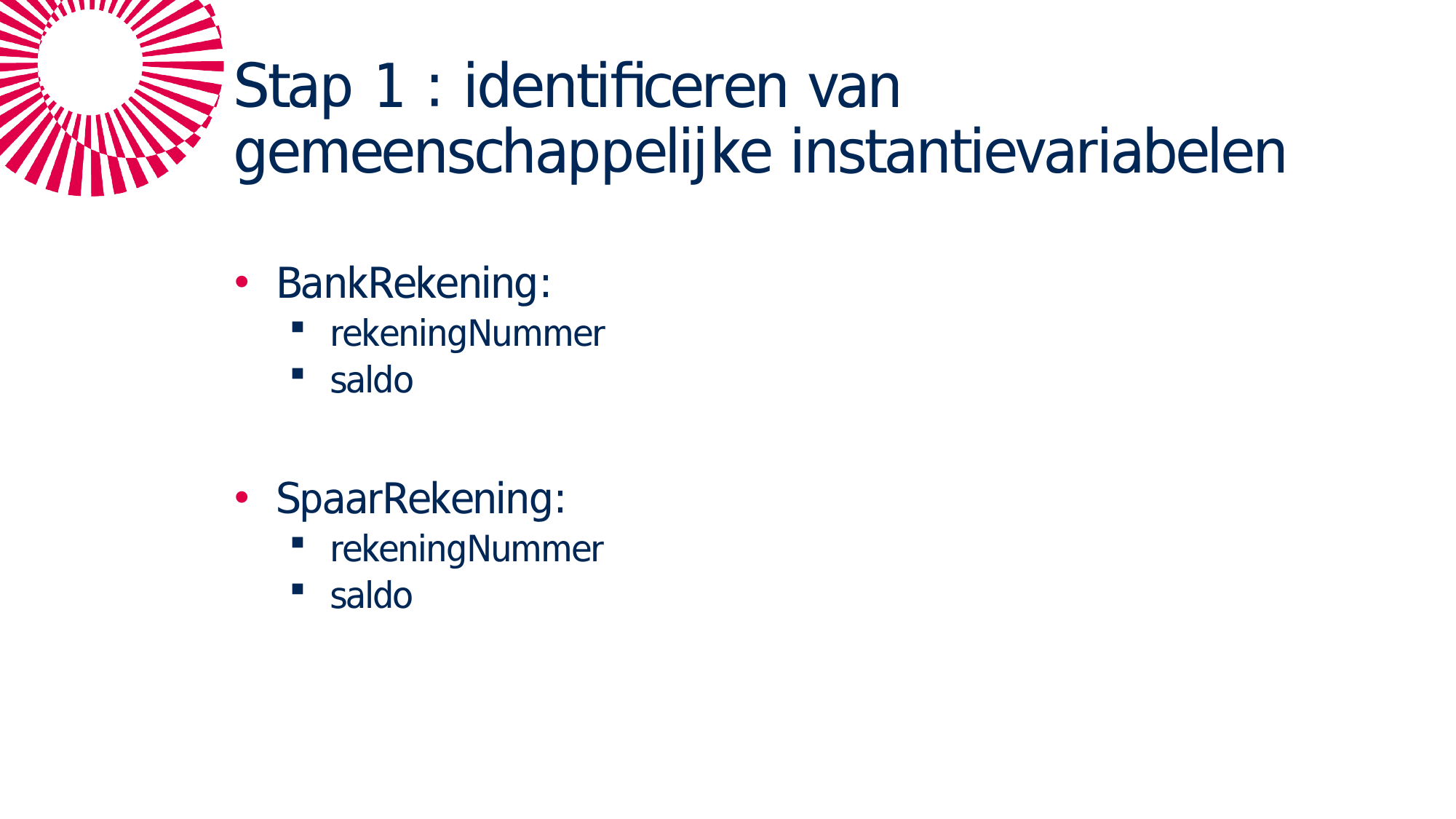

# Stap 1 : identificeren van  gemeenschappelijke instantievariabelen
BankRekening:
rekeningNummer
saldo

SpaarRekening:
rekeningNummer
saldo